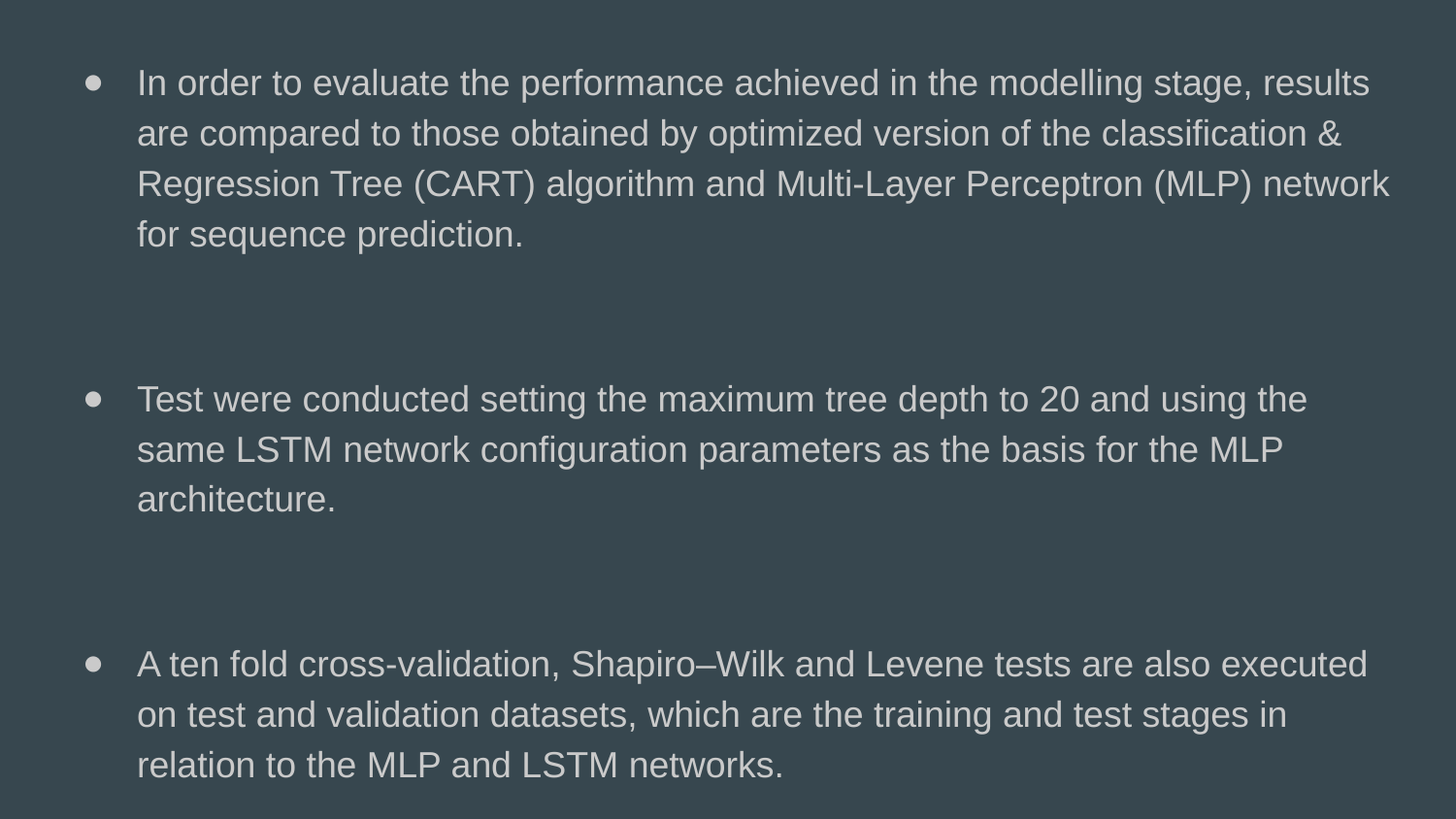

In order to evaluate the performance achieved in the modelling stage, results are compared to those obtained by optimized version of the classification & Regression Tree (CART) algorithm and Multi-Layer Perceptron (MLP) network for sequence prediction.

Test were conducted setting the maximum tree depth to 20 and using the same LSTM network configuration parameters as the basis for the MLP architecture.

A ten fold cross-validation, Shapiro–Wilk and Levene tests are also executed on test and validation datasets, which are the training and test stages in relation to the MLP and LSTM networks.